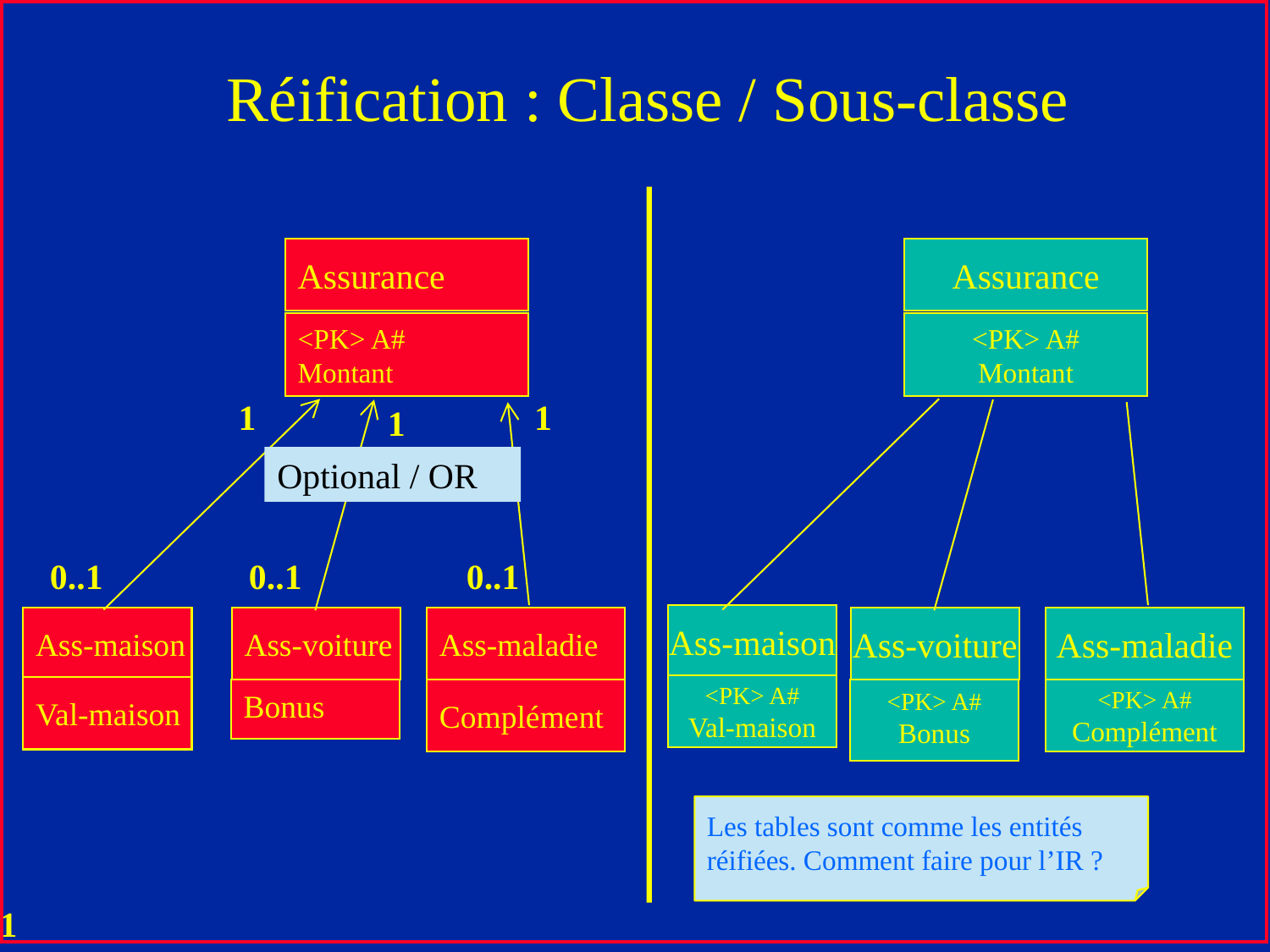

# Réification : Classe / Sous-classe

Assurance
Assurance
<PK> A#
Montant
<PK> A#
Montant
1
1
1

Optional / OR
0..1
0..1
0..1
Ass-maison
Ass-maison
Ass-voiture
Ass-maladie
Ass-voiture
Ass-maladie
<PK> A#
Val-maison
Val-maison
Complément
<PK> A#
Complément
Bonus
<PK> A#
Bonus
Les tables sont comme les entités
réifiées. Comment faire pour l’IR ?